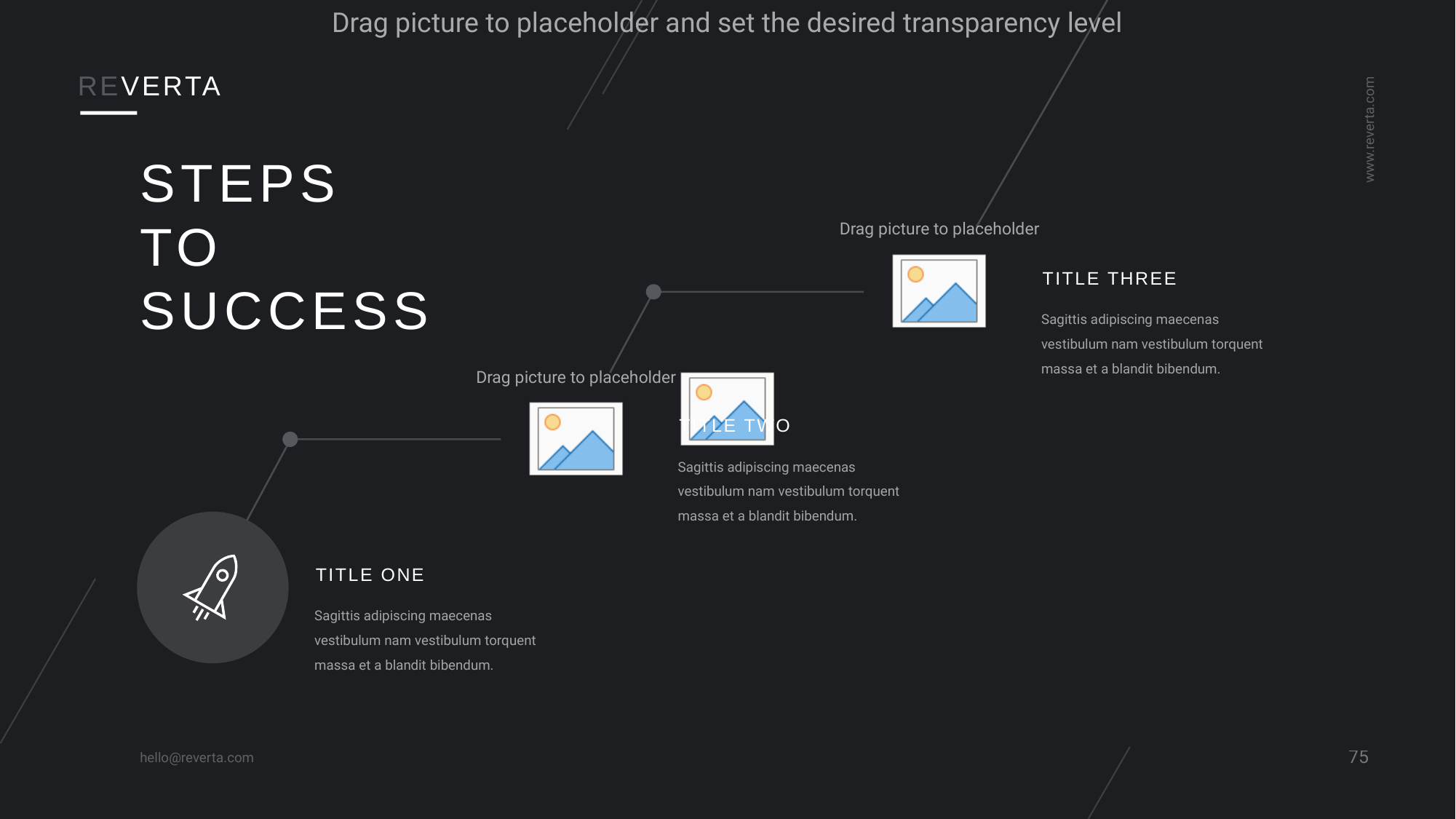

REVERTA

www.reverta.com
Steps
to Success

Title three

Sagittis adipiscing maecenas vestibulum nam vestibulum torquent massa et a blandit bibendum.

Title two

Sagittis adipiscing maecenas vestibulum nam vestibulum torquent massa et a blandit bibendum.

Title one

Sagittis adipiscing maecenas vestibulum nam vestibulum torquent massa et a blandit bibendum.
75
hello@reverta.com